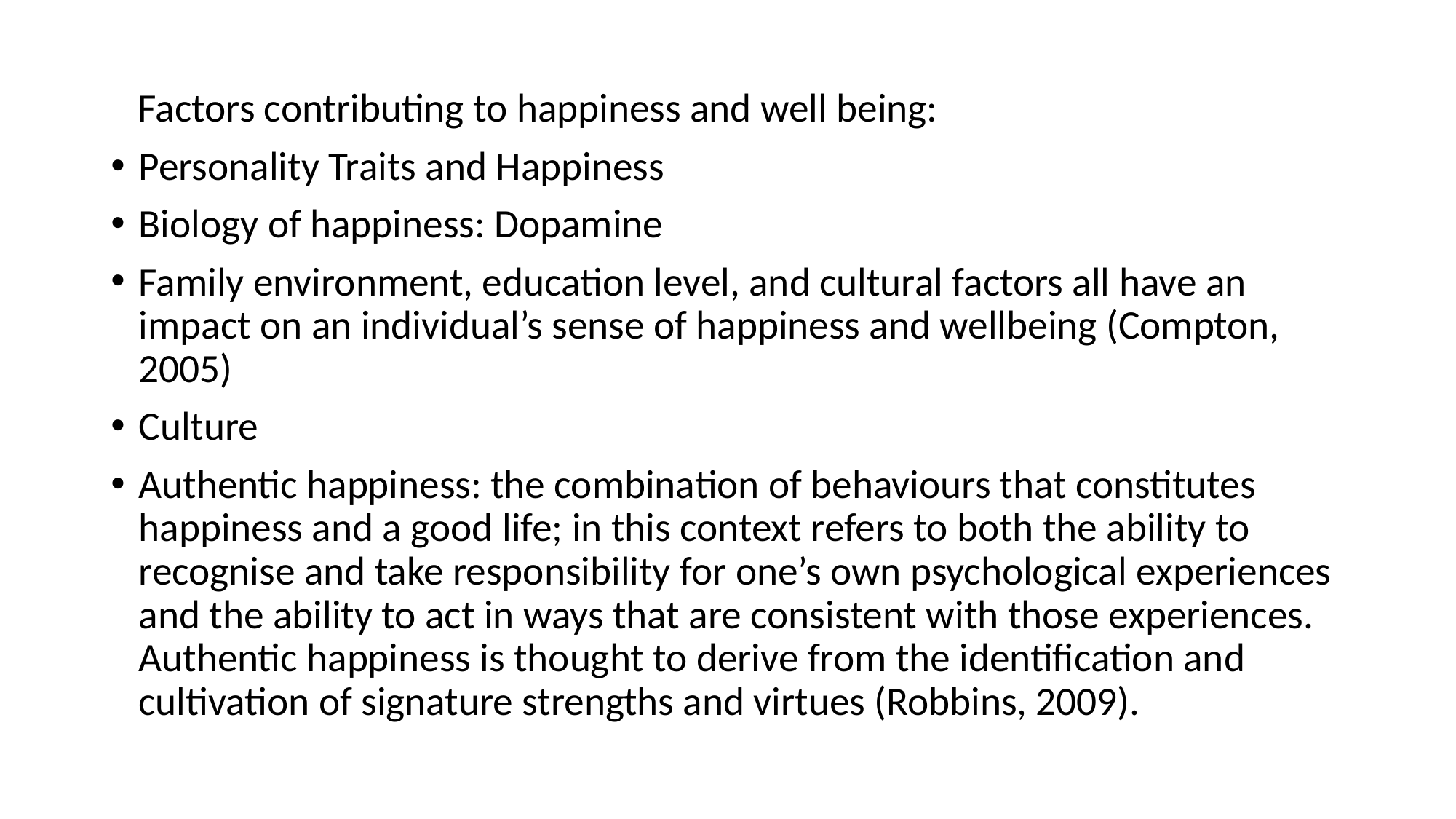

Factors contributing to happiness and well being:
Personality Traits and Happiness
Biology of happiness: Dopamine
Family environment, education level, and cultural factors all have an impact on an individual’s sense of happiness and wellbeing (Compton, 2005)
Culture
Authentic happiness: the combination of behaviours that constitutes happiness and a good life; in this context refers to both the ability to recognise and take responsibility for one’s own psychological experiences and the ability to act in ways that are consistent with those experiences. Authentic happiness is thought to derive from the identification and cultivation of signature strengths and virtues (Robbins, 2009).